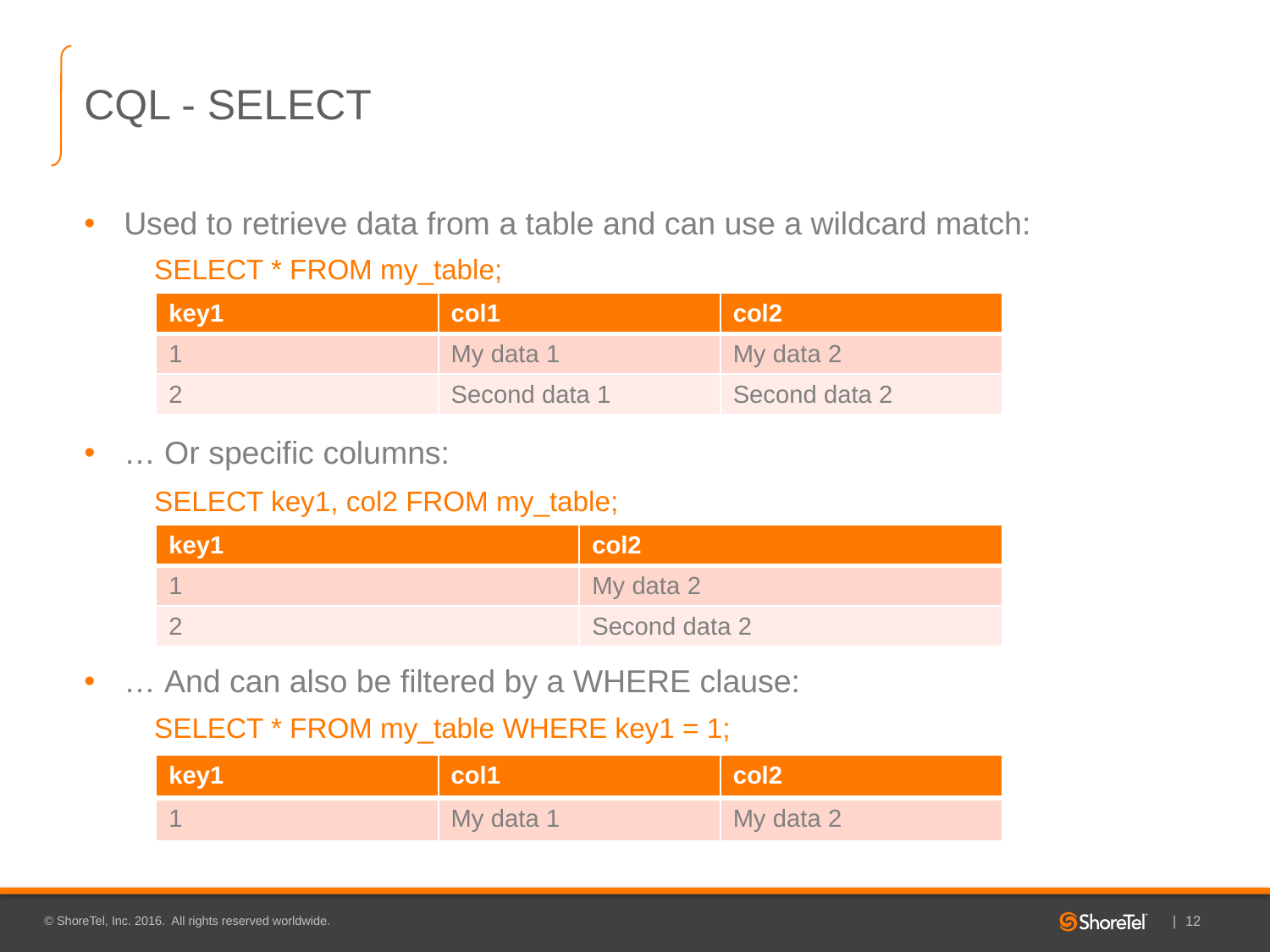

# CQL - SELECT
Used to retrieve data from a table and can use a wildcard match:

… Or specific columns:

… And can also be filtered by a WHERE clause:

SELECT * FROM my_table;

| key1 | col1 | col2 |
| --- | --- | --- |
| 1 | My data 1 | My data 2 |
| 2 | Second data 1 | Second data 2 |
SELECT key1, col2 FROM my_table;
| key1 | col2 |
| --- | --- |
| 1 | My data 2 |
| 2 | Second data 2 |
SELECT * FROM my_table WHERE key1 = 1;
| key1 | col1 | col2 |
| --- | --- | --- |
| 1 | My data 1 | My data 2 |